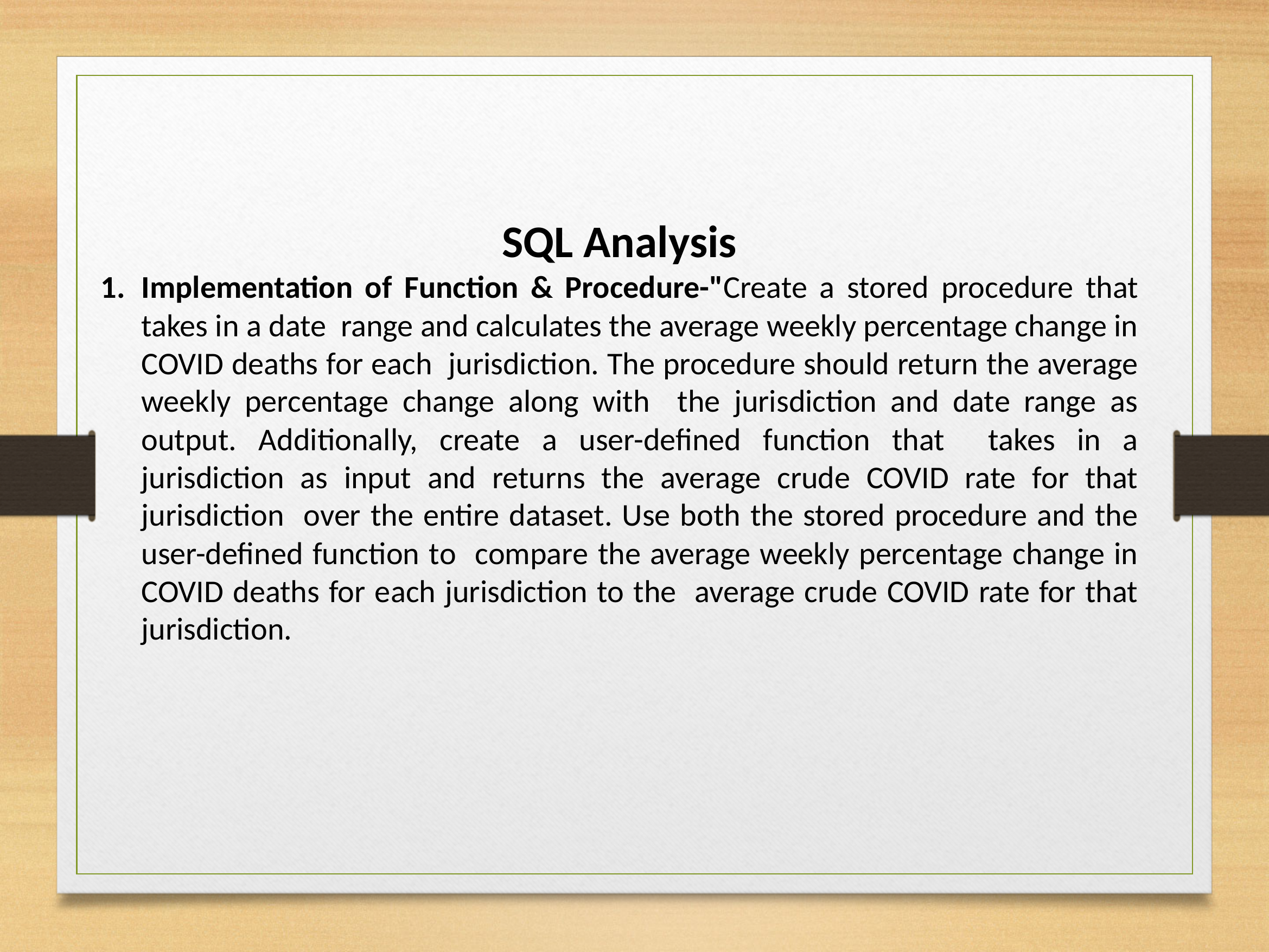

SQL Analysis
Implementation of Function & Procedure-"Create a stored procedure that takes in a date  range and calculates the average weekly percentage change in COVID deaths for each  jurisdiction. The procedure should return the average weekly percentage change along with  the jurisdiction and date range as output. Additionally, create a user-defined function that  takes in a jurisdiction as input and returns the average crude COVID rate for that jurisdiction  over the entire dataset. Use both the stored procedure and the user-defined function to  compare the average weekly percentage change in COVID deaths for each jurisdiction to the  average crude COVID rate for that jurisdiction.